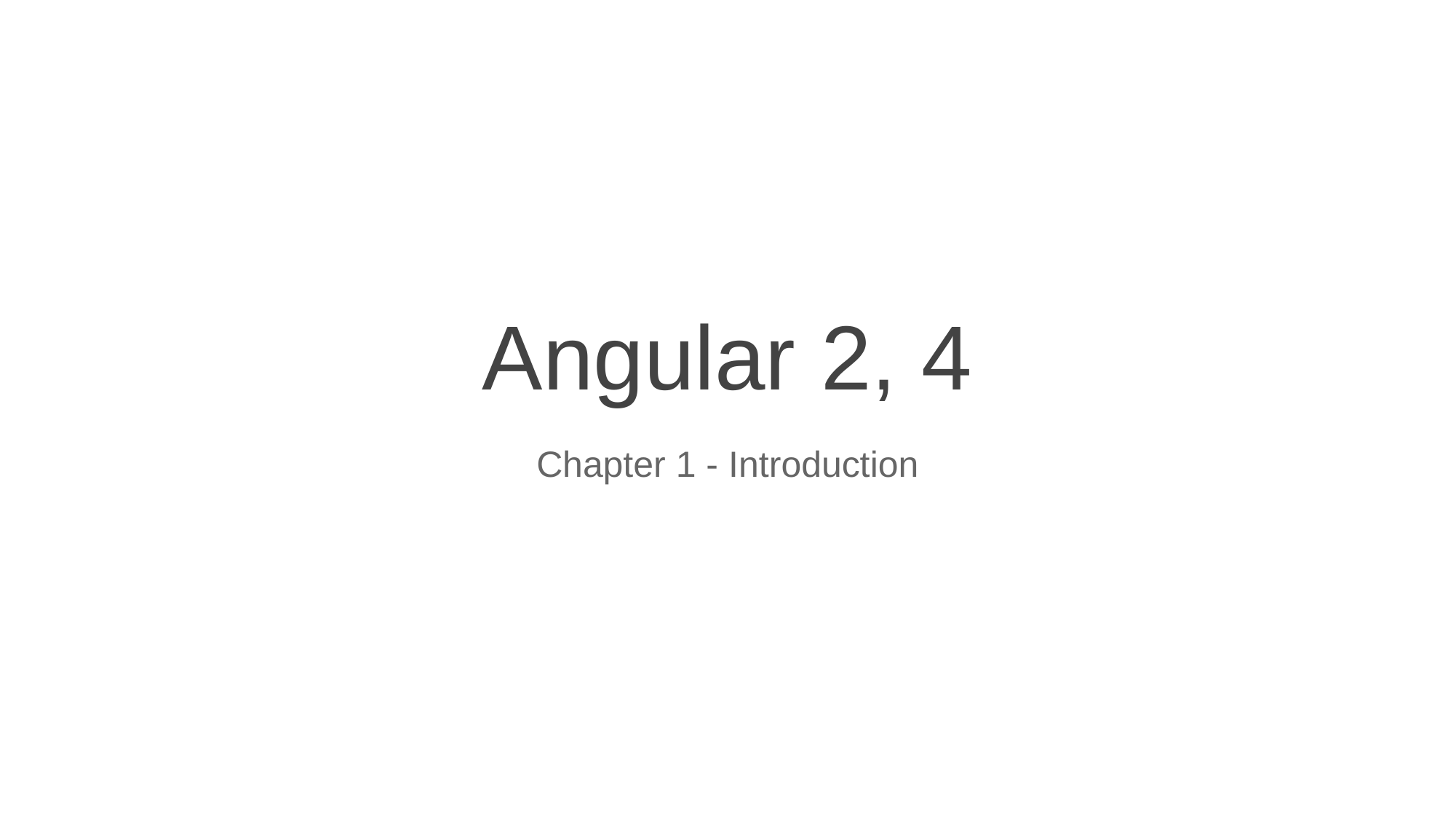

# Angular 2, 4
Chapter 1 - Introduction